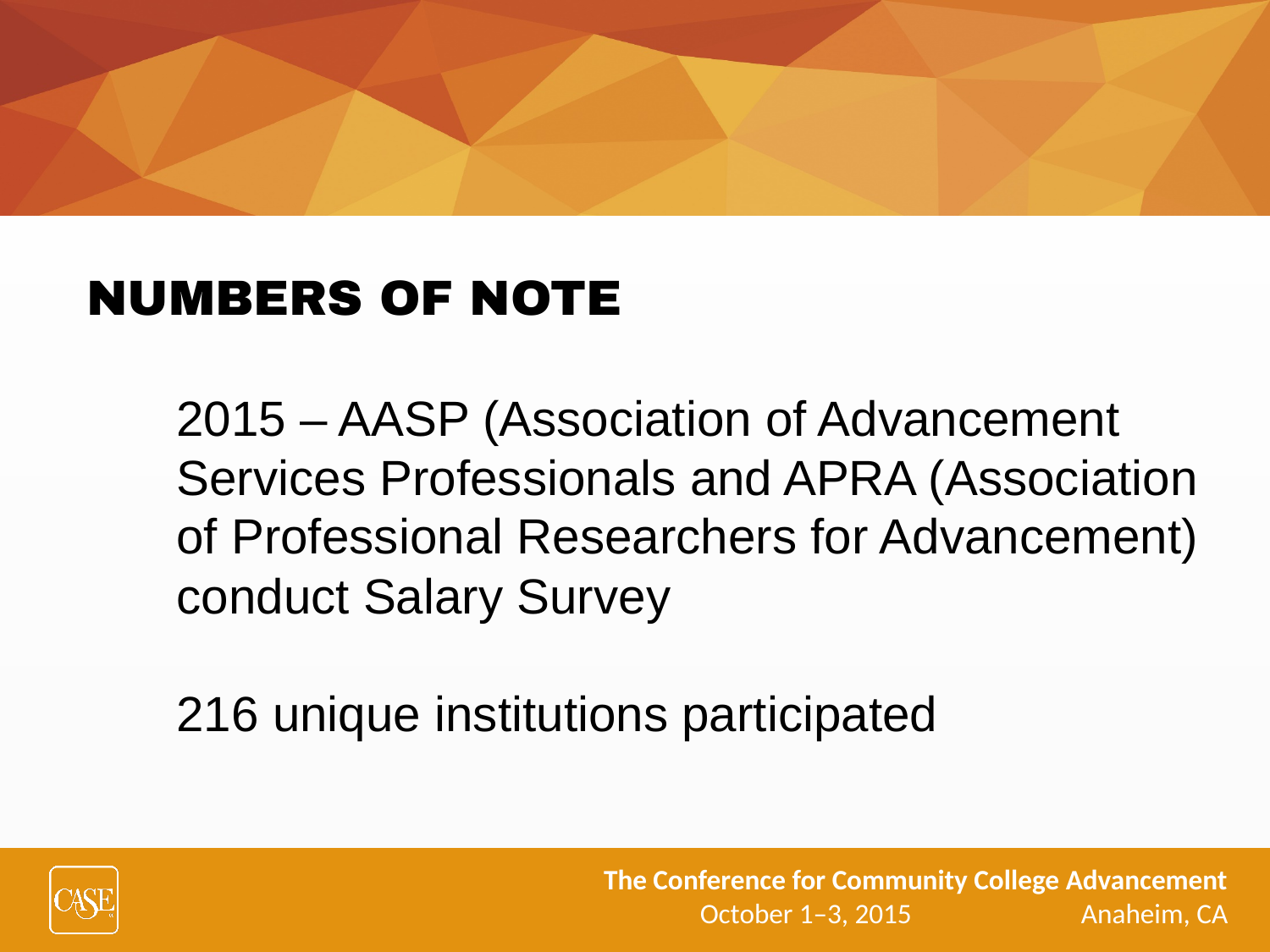

NUMBERS OF NOTE
2015 – AASP (Association of Advancement Services Professionals and APRA (Association of Professional Researchers for Advancement) conduct Salary Survey

216 unique institutions participated